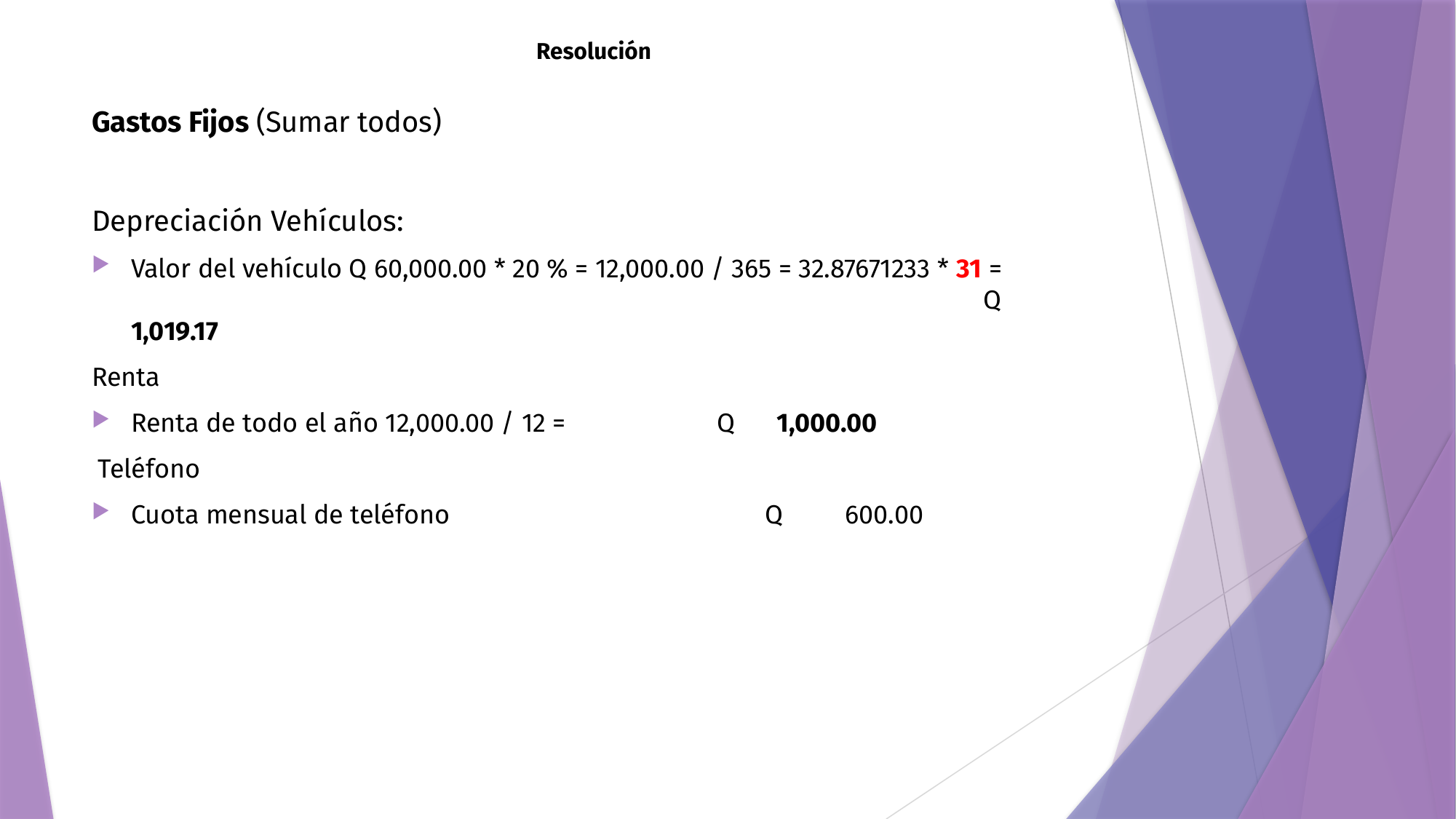

# Resolución
Gastos Fijos (Sumar todos)

Depreciación Vehículos:
Valor del vehículo Q 60,000.00 * 20 % = 12,000.00 / 365 = 32.87671233 * 31 =                                                                                                                                        														  Q      1,019.17
Renta
Renta de todo el año 12,000.00 / 12 =  				         Q      1,000.00
 Teléfono
Cuota mensual de teléfono		    				                Q         600.00